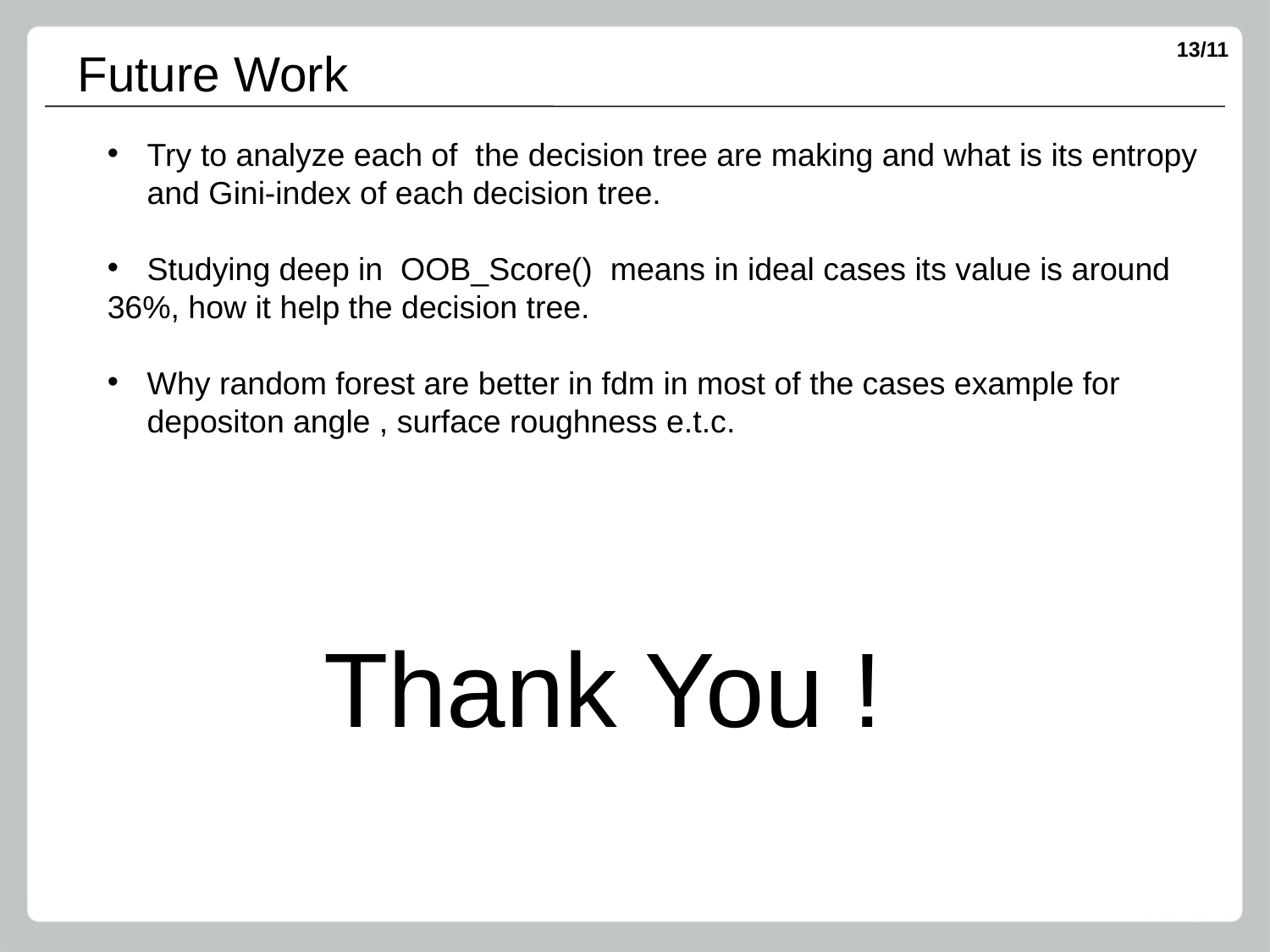

Future Work

Try to analyze each of  the decision tree are making and what is its entropy and Gini-index of each decision tree.

Studying deep in  OOB_Score()  means in ideal cases its value is around
36%, how it help the decision tree.

Why random forest are better in fdm in most of the cases example for depositon angle , surface roughness e.t.c.
Thank You !